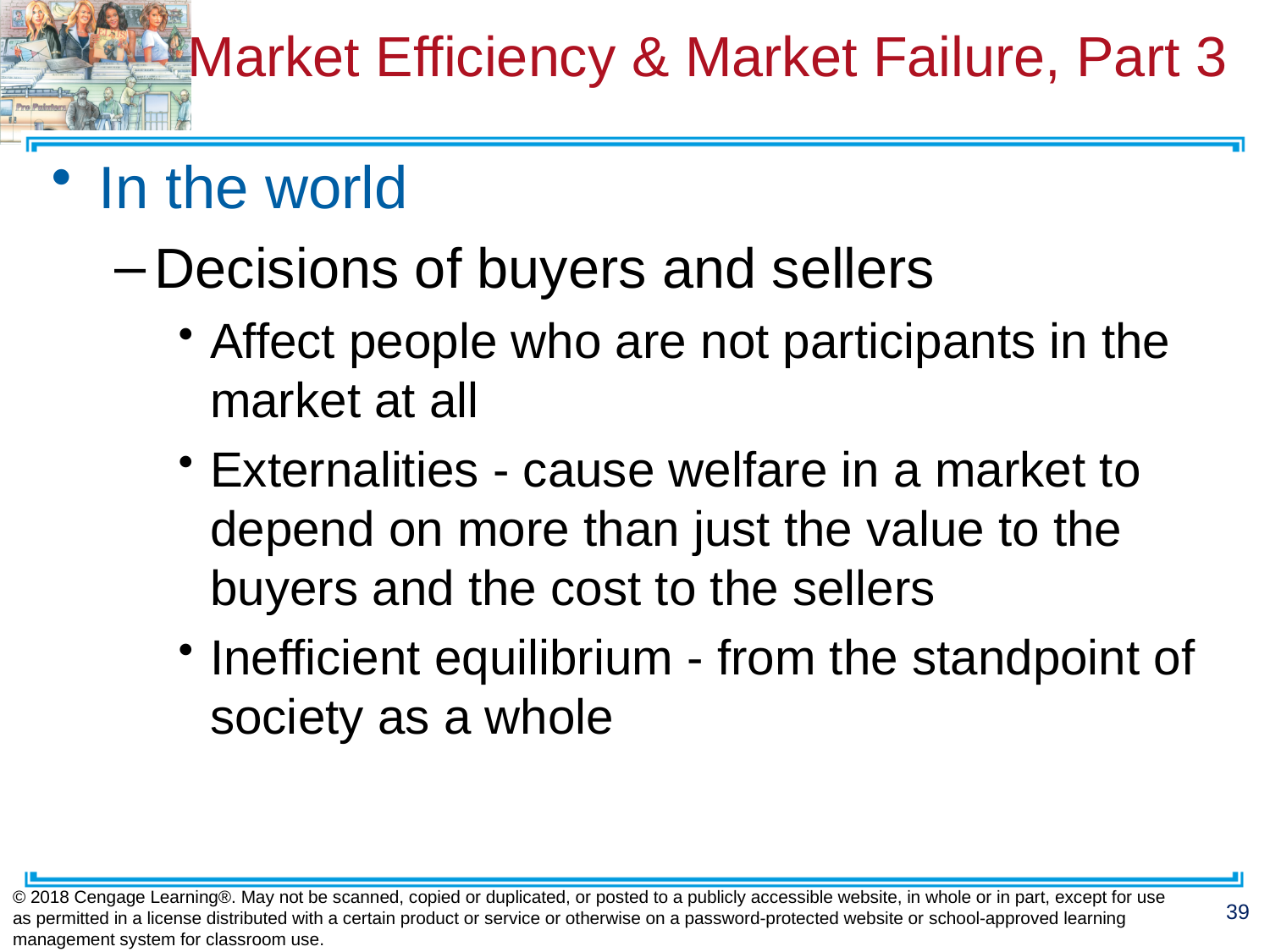

# Market Efficiency & Market Failure, Part 3
In the world
Decisions of buyers and sellers
Affect people who are not participants in the market at all
Externalities - cause welfare in a market to depend on more than just the value to the buyers and the cost to the sellers
Inefficient equilibrium - from the standpoint of society as a whole
© 2018 Cengage Learning®. May not be scanned, copied or duplicated, or posted to a publicly accessible website, in whole or in part, except for use as permitted in a license distributed with a certain product or service or otherwise on a password-protected website or school-approved learning management system for classroom use.
39